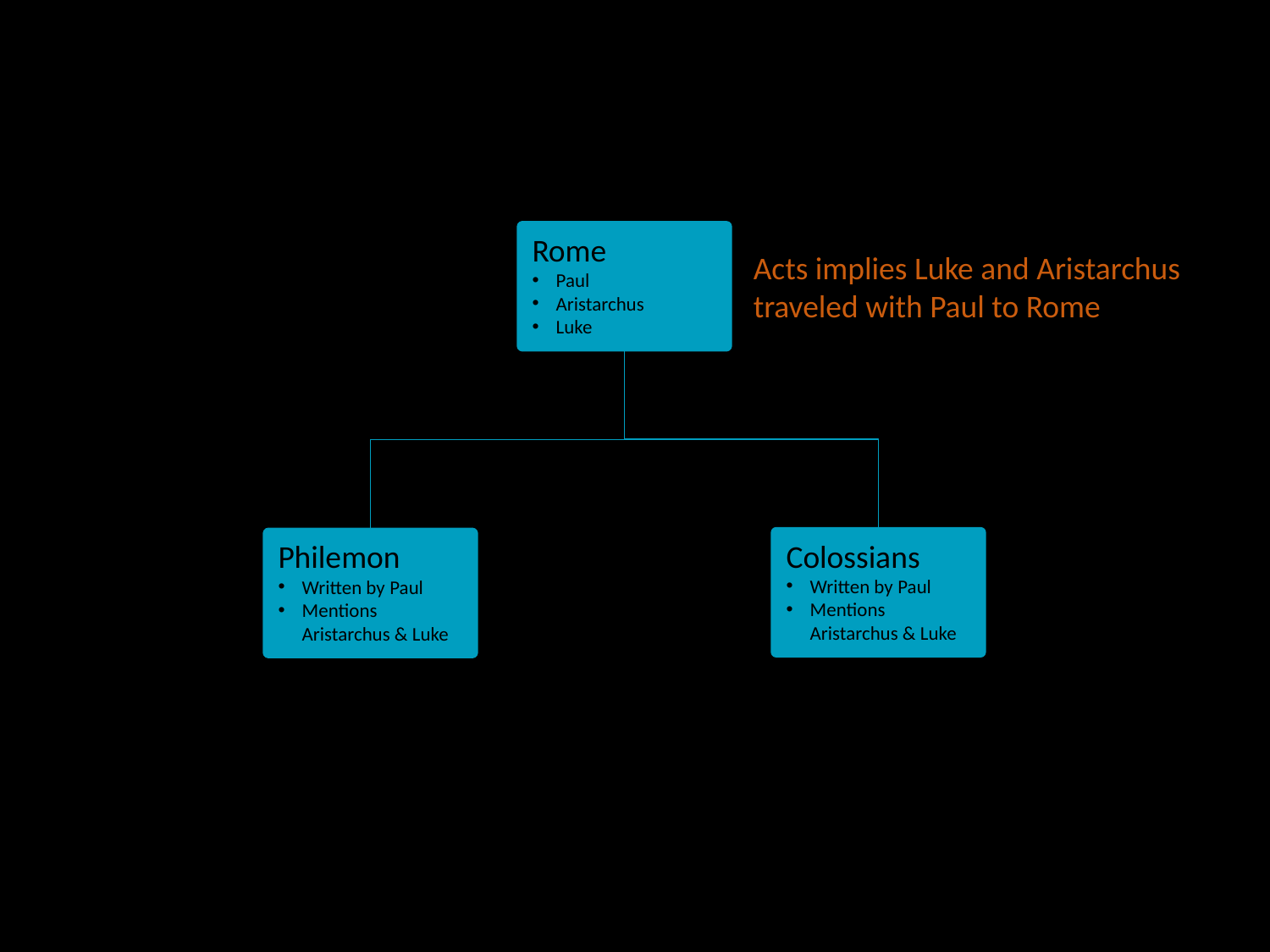

Rome
Paul
Aristarchus
Luke
Acts implies Luke and Aristarchus traveled with Paul to Rome
Colossians
Written by Paul
Mentions Aristarchus & Luke
Philemon
Written by Paul
Mentions Aristarchus & Luke